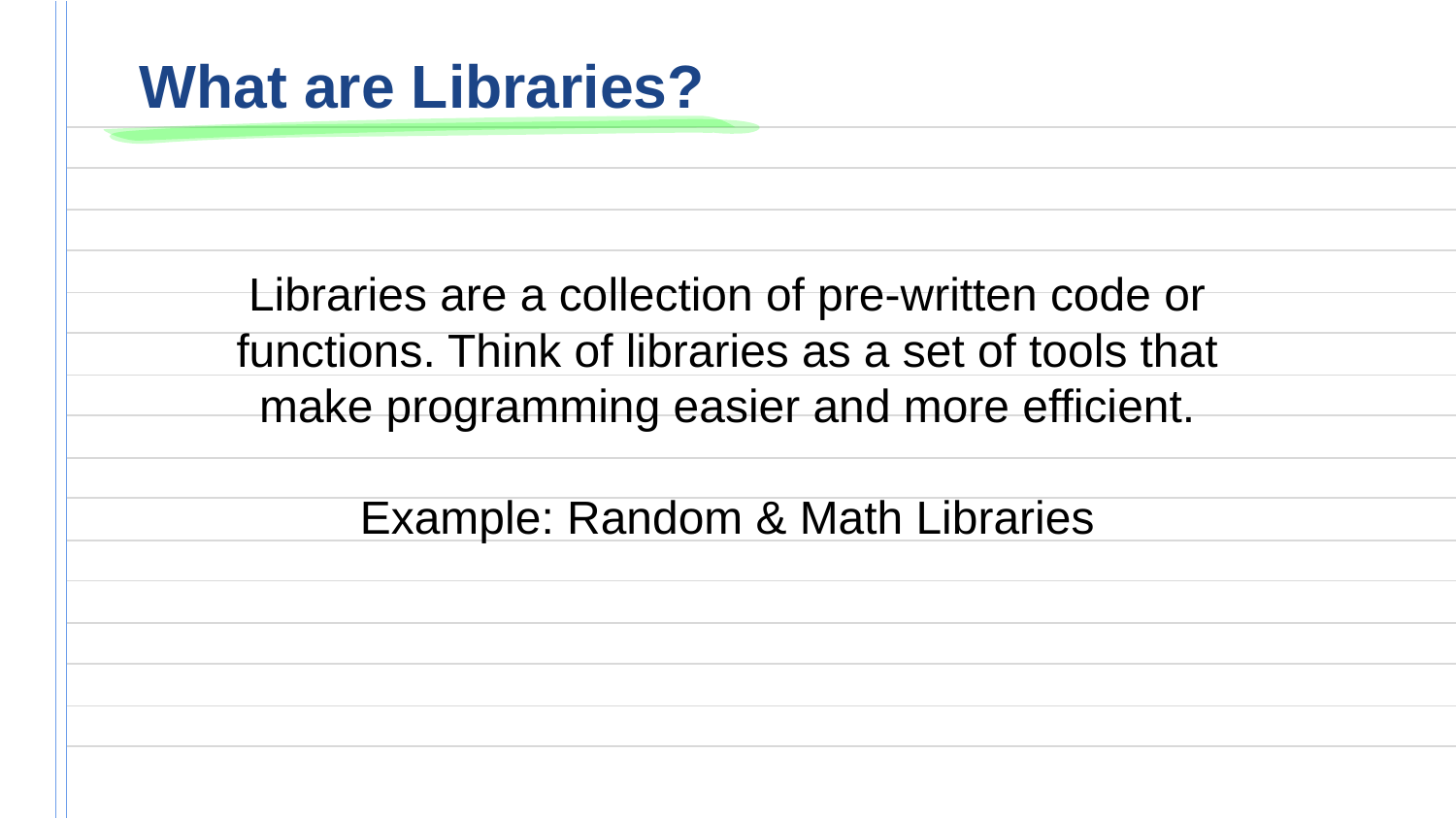

# What are Libraries?

Libraries are a collection of pre-written code or functions. Think of libraries as a set of tools that make programming easier and more efficient.

Example: Random & Math Libraries